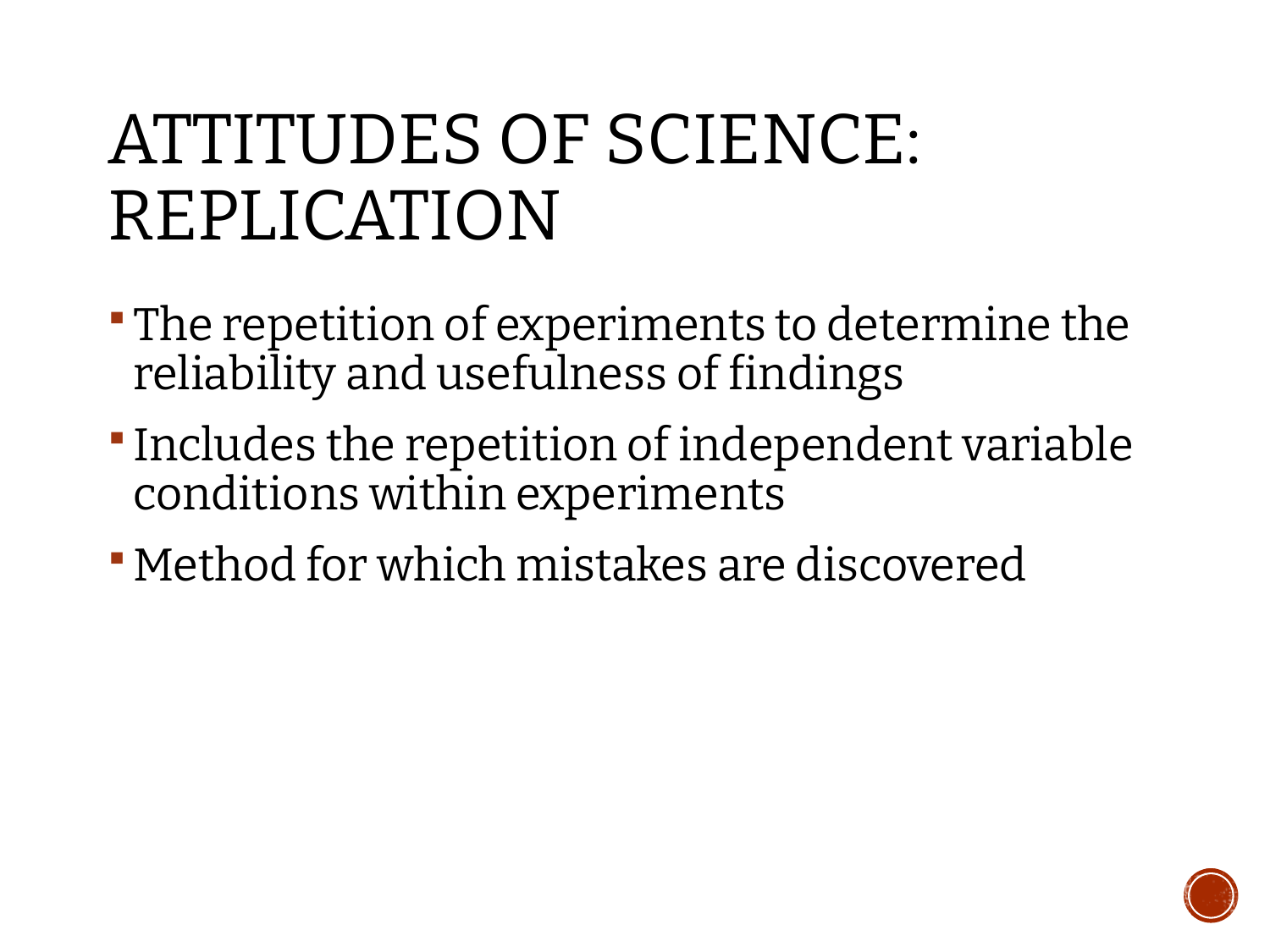

# Attitudes of Science: Replication
The repetition of experiments to determine the reliability and usefulness of findings
Includes the repetition of independent variable conditions within experiments
Method for which mistakes are discovered